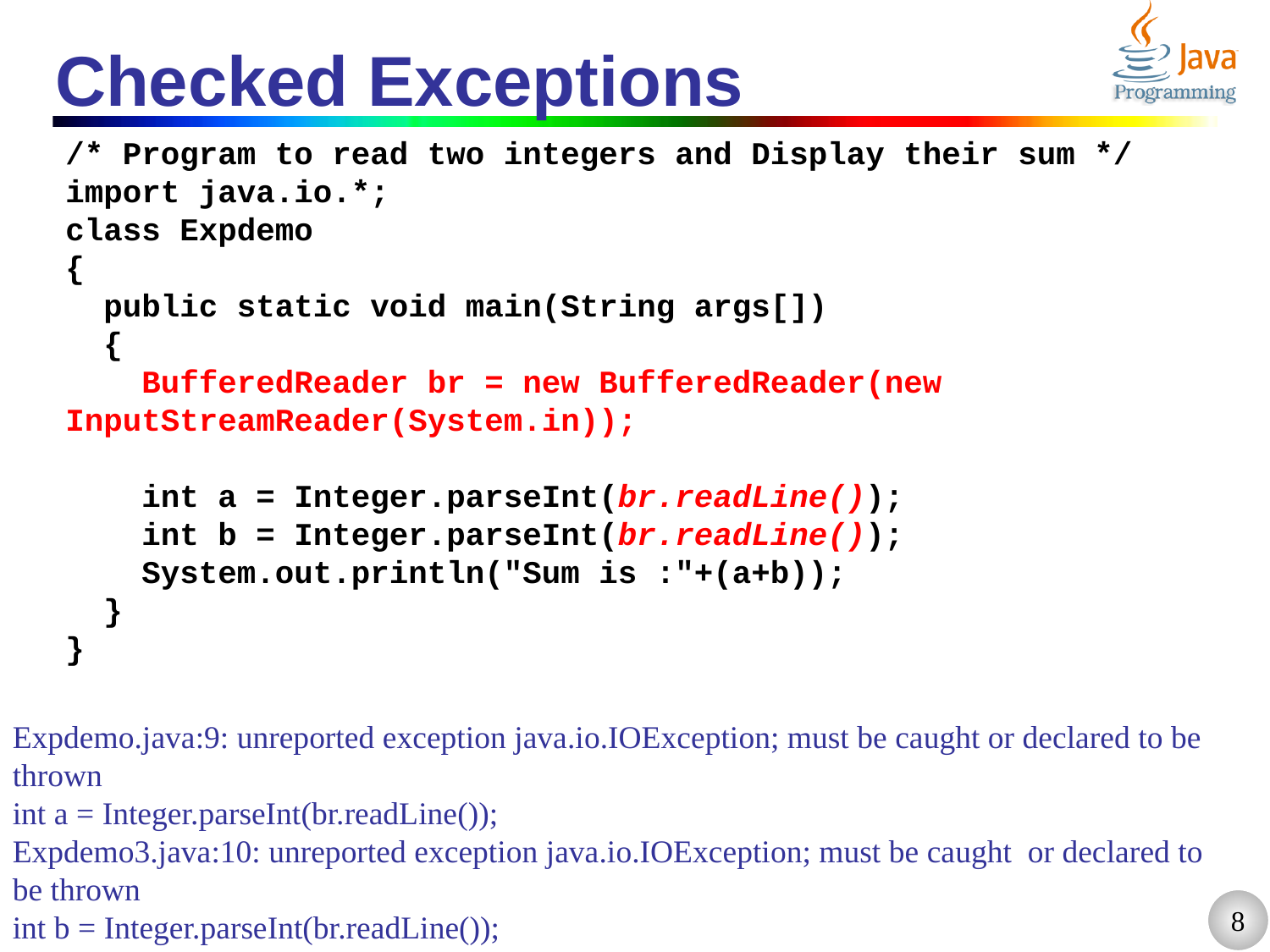

# Checked Exceptions
/* Program to read two integers and Display their sum */
import java.io.*;
class Expdemo
{
  public static void main(String args[])
  {
    BufferedReader br = new BufferedReader(new  InputStreamReader(System.in));

    int a = Integer.parseInt(br.readLine());
    int b = Integer.parseInt(br.readLine());
    System.out.println("Sum is :"+(a+b));
  }
}
Expdemo.java:9: unreported exception java.io.IOException; must be caught or declared to be thrown
int a = Integer.parseInt(br.readLine());
Expdemo3.java:10: unreported exception java.io.IOException; must be caught  or declared to be thrown
int b = Integer.parseInt(br.readLine());